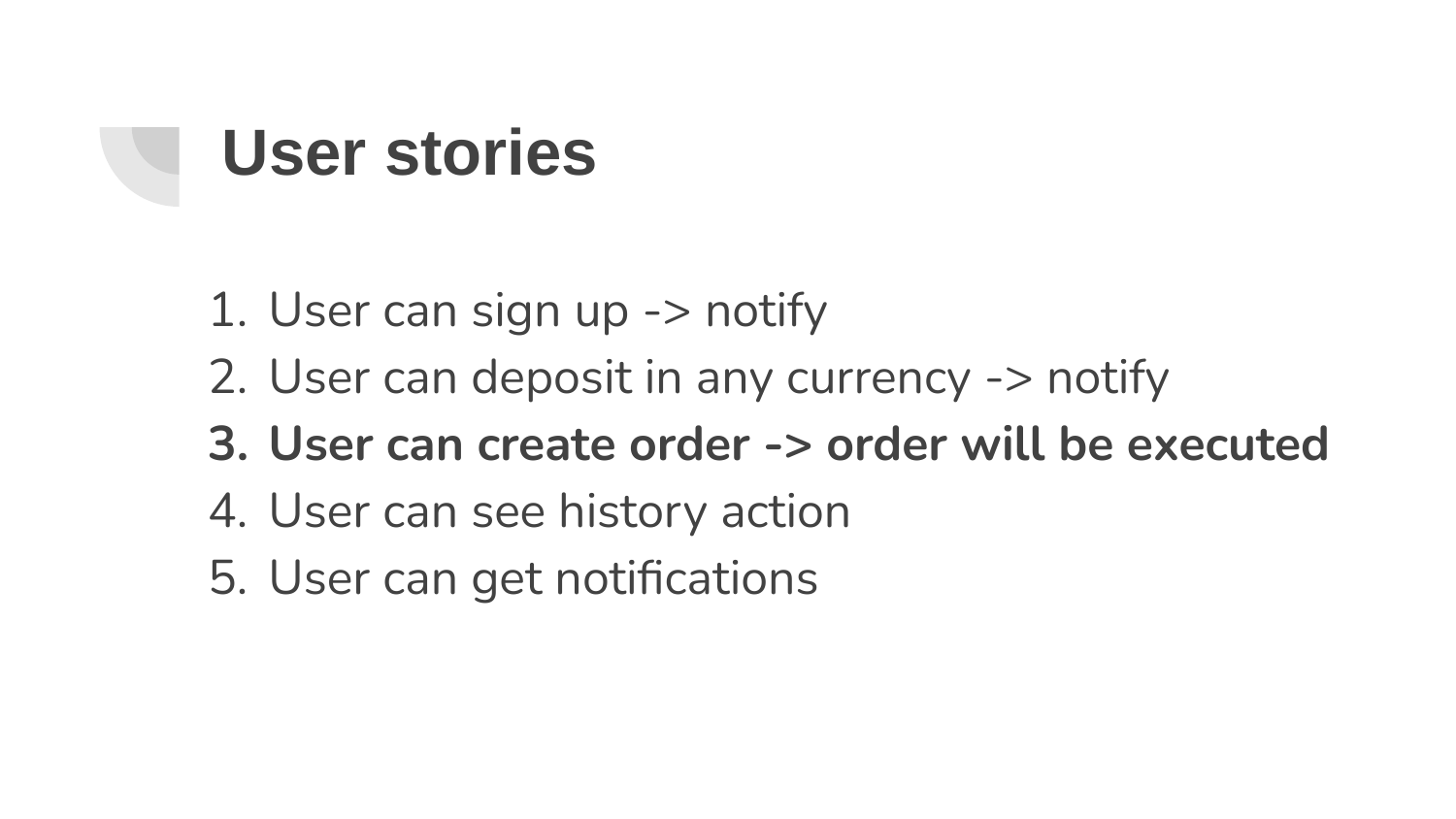

# User stories
User can sign up -> notify
User can deposit in any currency -> notify
User can create order -> order will be executed
User can see history action
User can get notifications